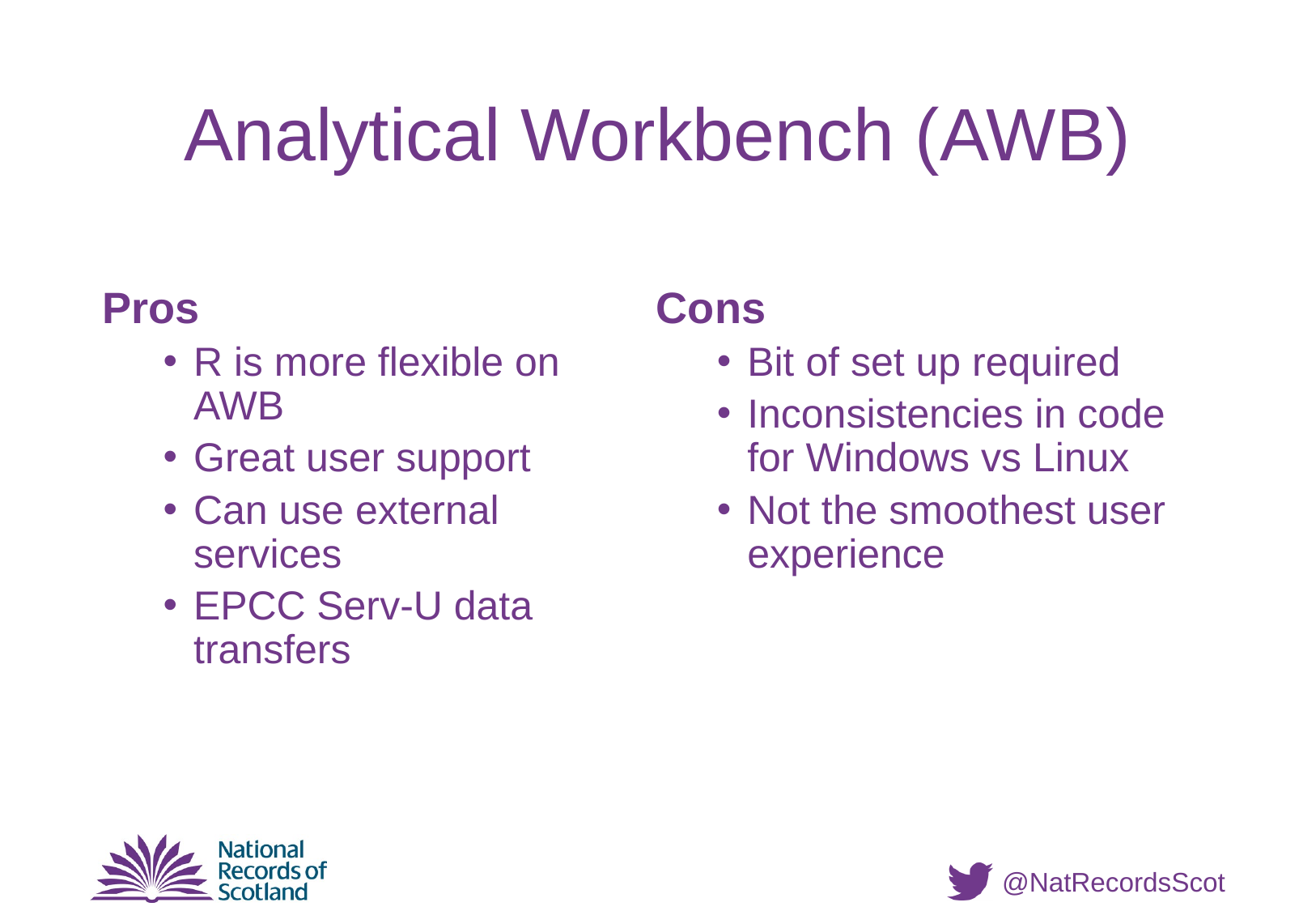

# Analytical Workbench (AWB)
Pros
R is more flexible on AWB
Great user support
Can use external services
EPCC Serv-U data transfers

Cons
Bit of set up required
Inconsistencies in code for Windows vs Linux
Not the smoothest user experience